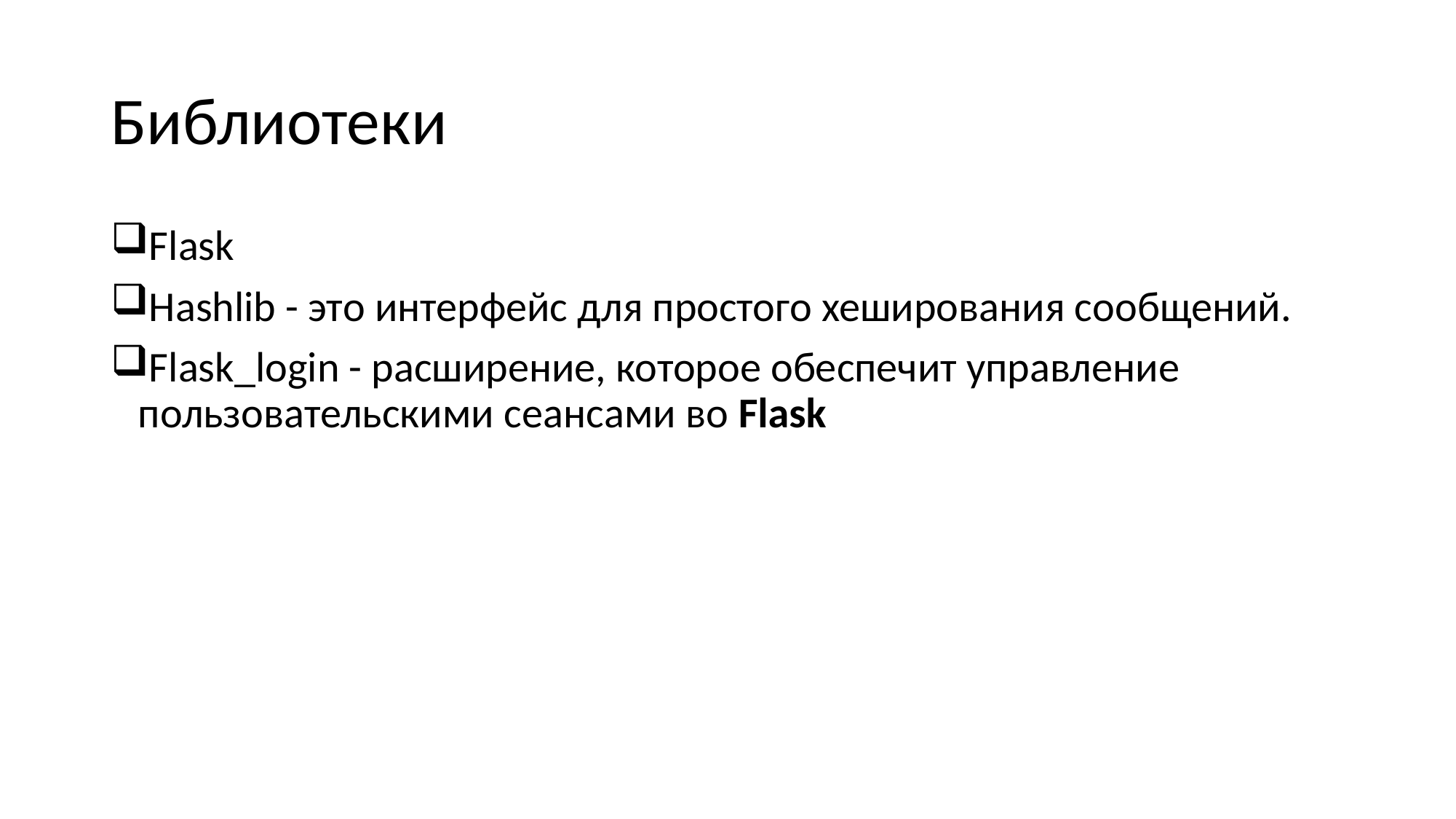

# Библиотеки
Flask
Hashlib - это интерфейс для простого хеширования сообщений.
Flask_login - расширение, которое обеспечит управление пользовательскими сеансами во Flask